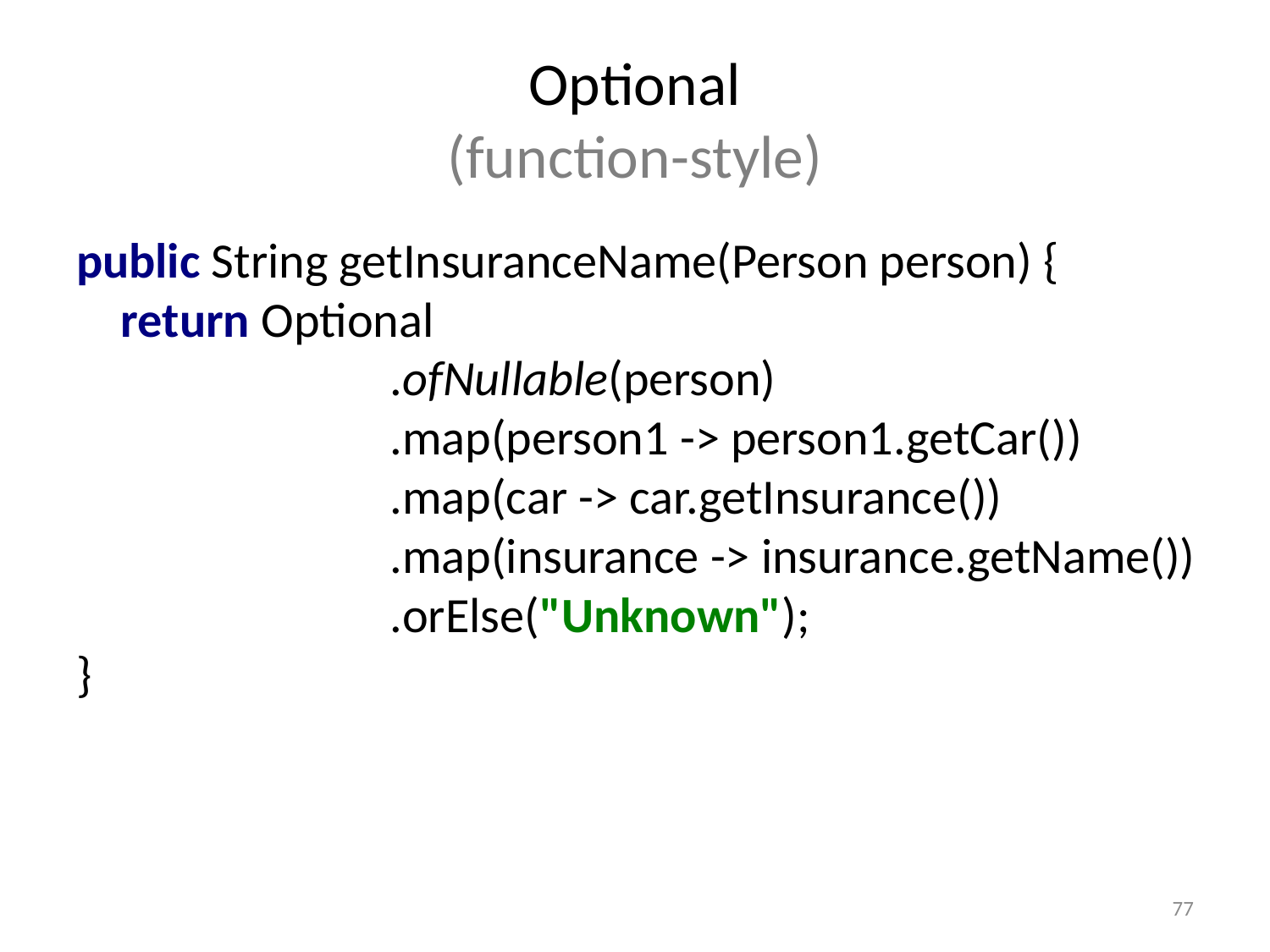

# Optional (function-style)
public String getInsuranceName(Person person) {
    return Optional
                            .ofNullable(person)
                            .map(person1 -> person1.getCar())
                            .map(car -> car.getInsurance())
                            .map(insurance -> insurance.getName())
                            .orElse("Unknown");
}
77